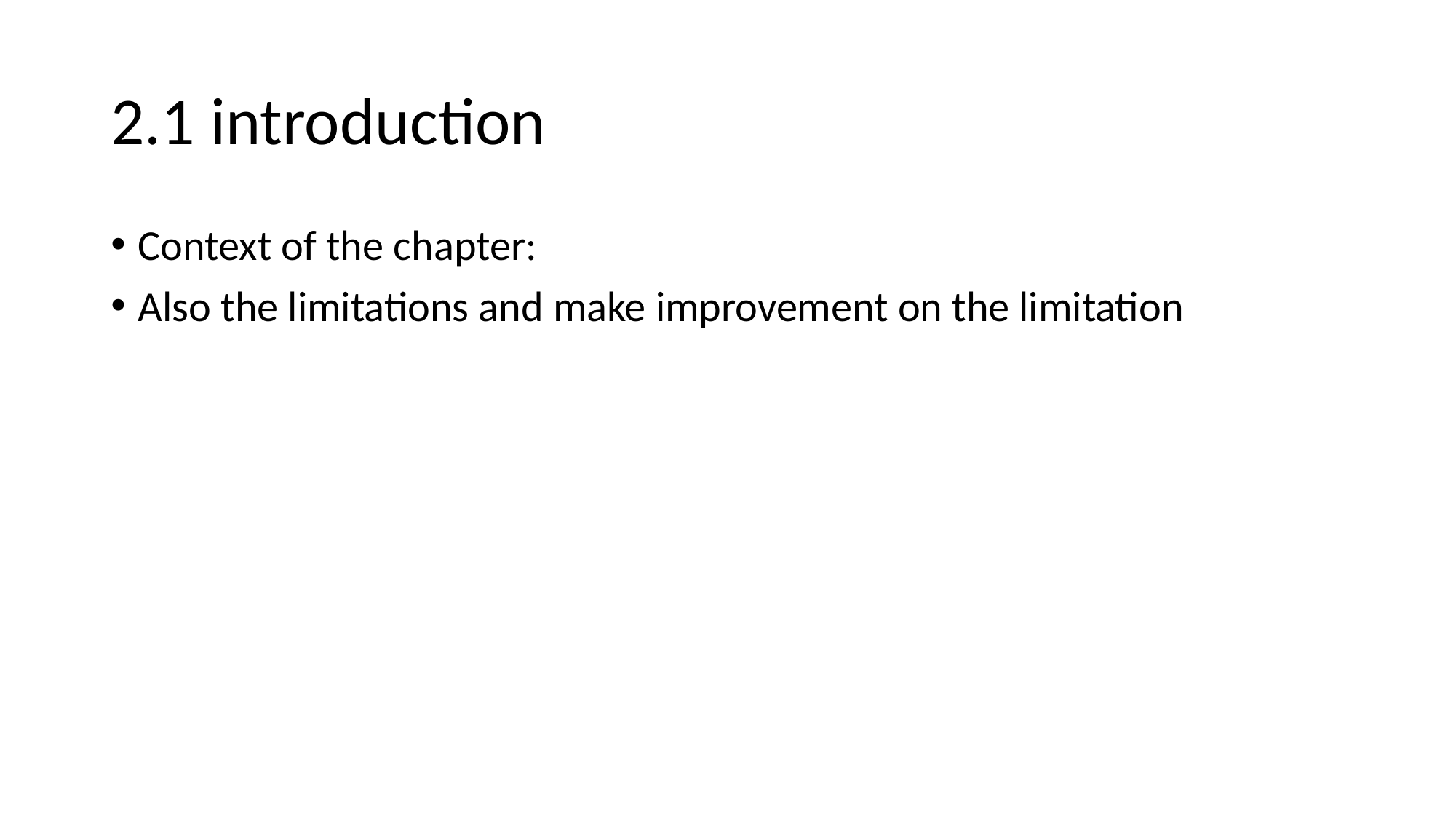

# 2.1 introduction
Context of the chapter:
Also the limitations and make improvement on the limitation